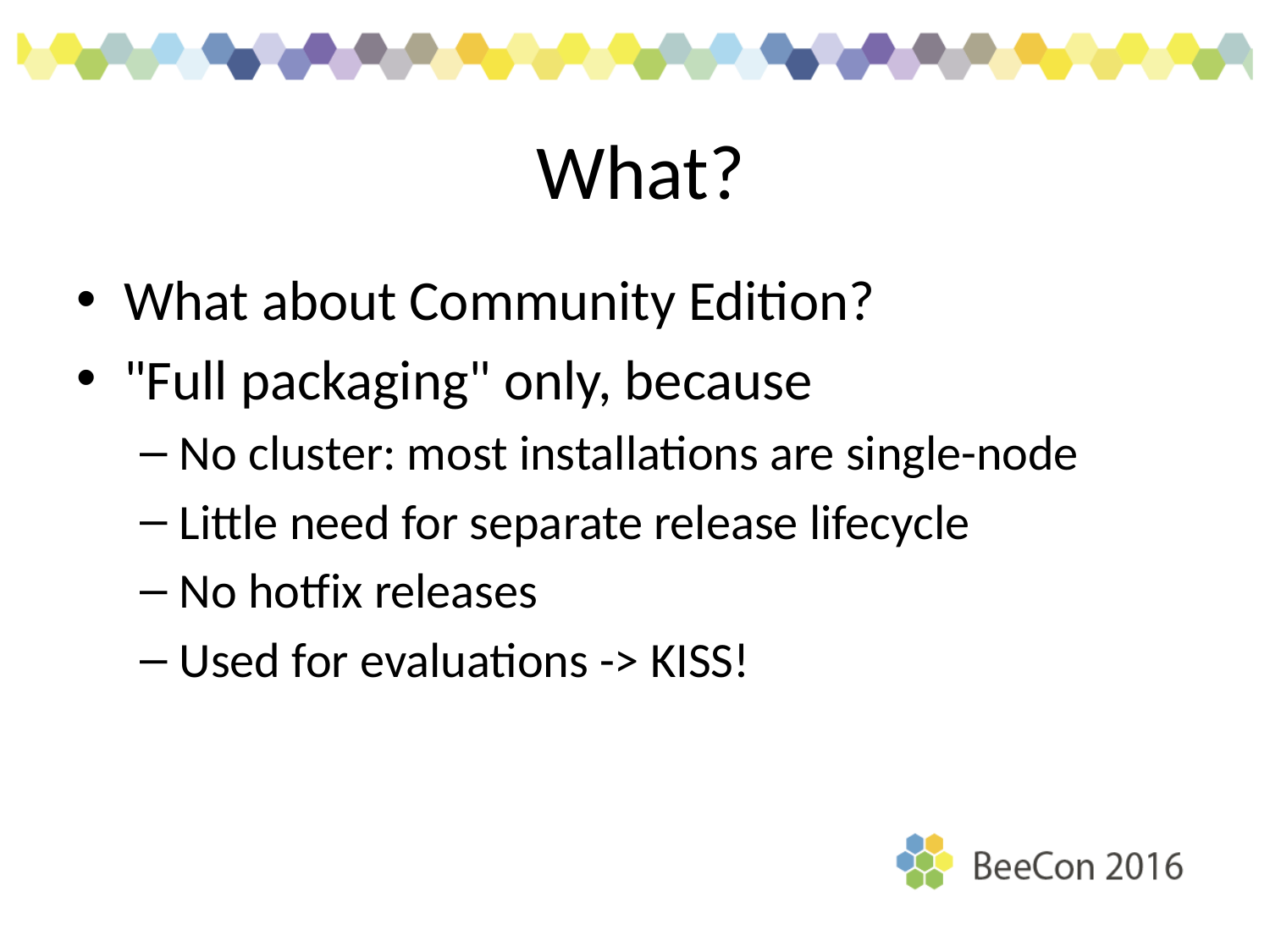

# What?
What about Community Edition?
"Full packaging" only, because
No cluster: most installations are single-node
Little need for separate release lifecycle
No hotfix releases
Used for evaluations -> KISS!